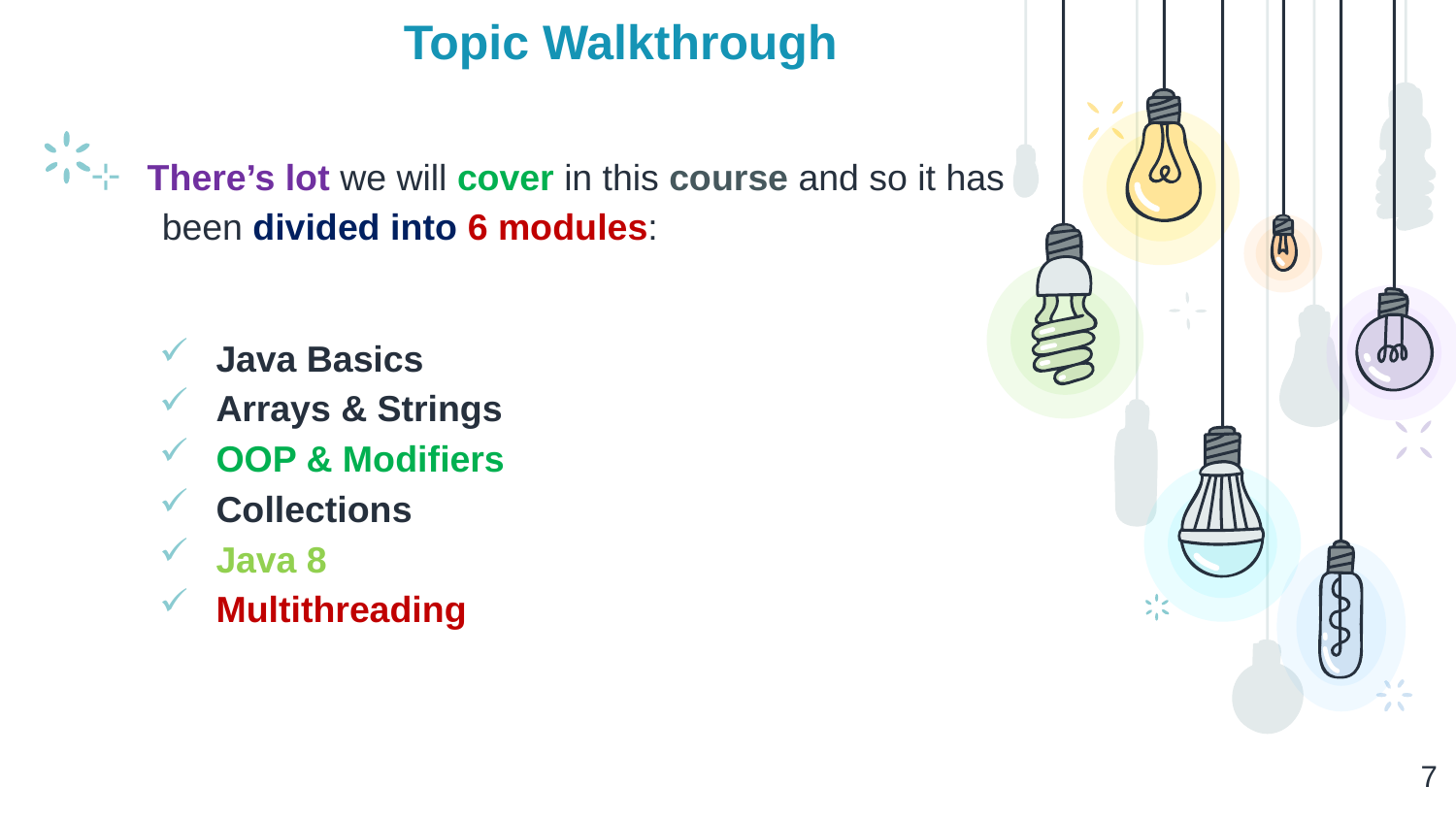

# Topic Walkthrough
There’s lot we will cover in this course and so it has
       been divided into 6 modules:
Java Basics
Arrays & Strings
OOP & Modifiers
Collections
Java 8
Multithreading
7